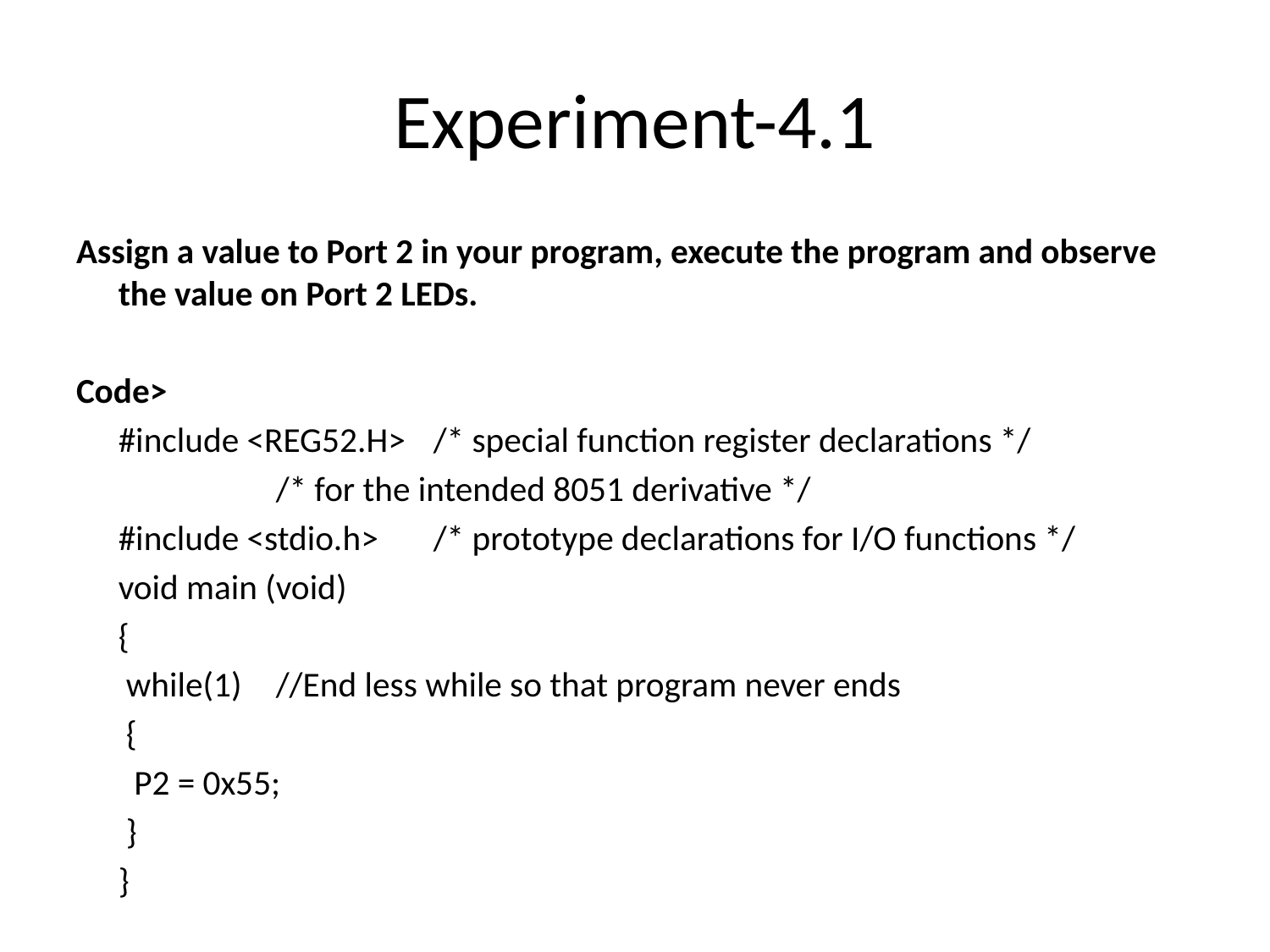

# Experiment-4.1
Assign a value to Port 2 in your program, execute the program and observe the value on Port 2 LEDs.

Code>
	#include <REG52.H>	/* special function register declarations */
                   		/* for the intended 8051 derivative */
	#include <stdio.h>  	/* prototype declarations for I/O functions */
	void main (void)
	{
	 while(1)		//End less while so that program never ends
 	 {
  	  P2 = 0x55;
 	 }
  	}